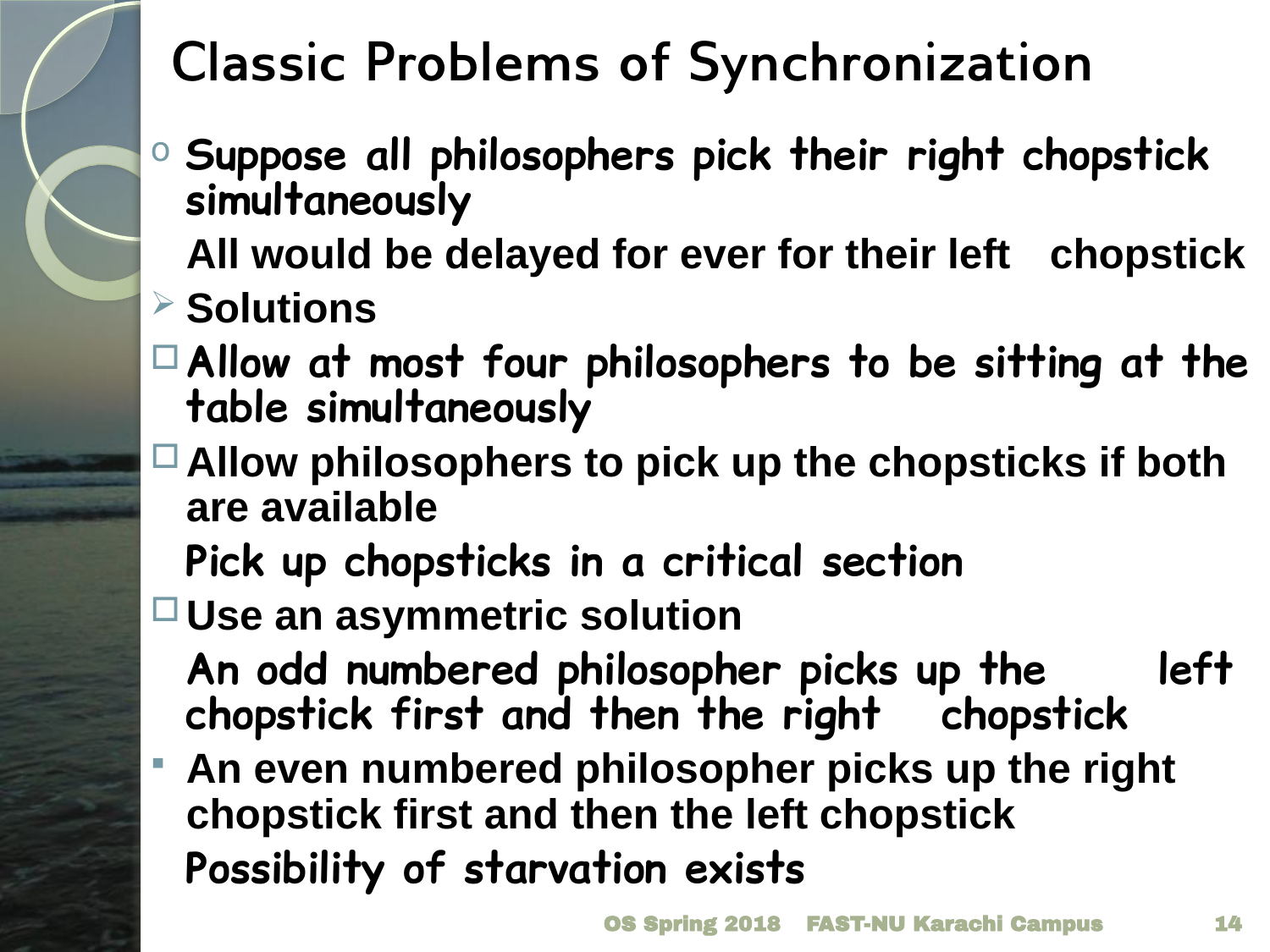

# Classic Problems of Synchronization
Suppose all philosophers pick their right chopstick simultaneously
		All would be delayed for ever for their left 	chopstick
Solutions
Allow at most four philosophers to be sitting at the table simultaneously
Allow philosophers to pick up the chopsticks if both are available
		Pick up chopsticks in a critical section
Use an asymmetric solution
		An odd numbered philosopher picks up the 	left chopstick first and then the right 	chopstick
An even numbered philosopher picks up the right chopstick first and then the left chopstick
			Possibility of starvation exists
OS Spring 2018
FAST-NU Karachi Campus
14